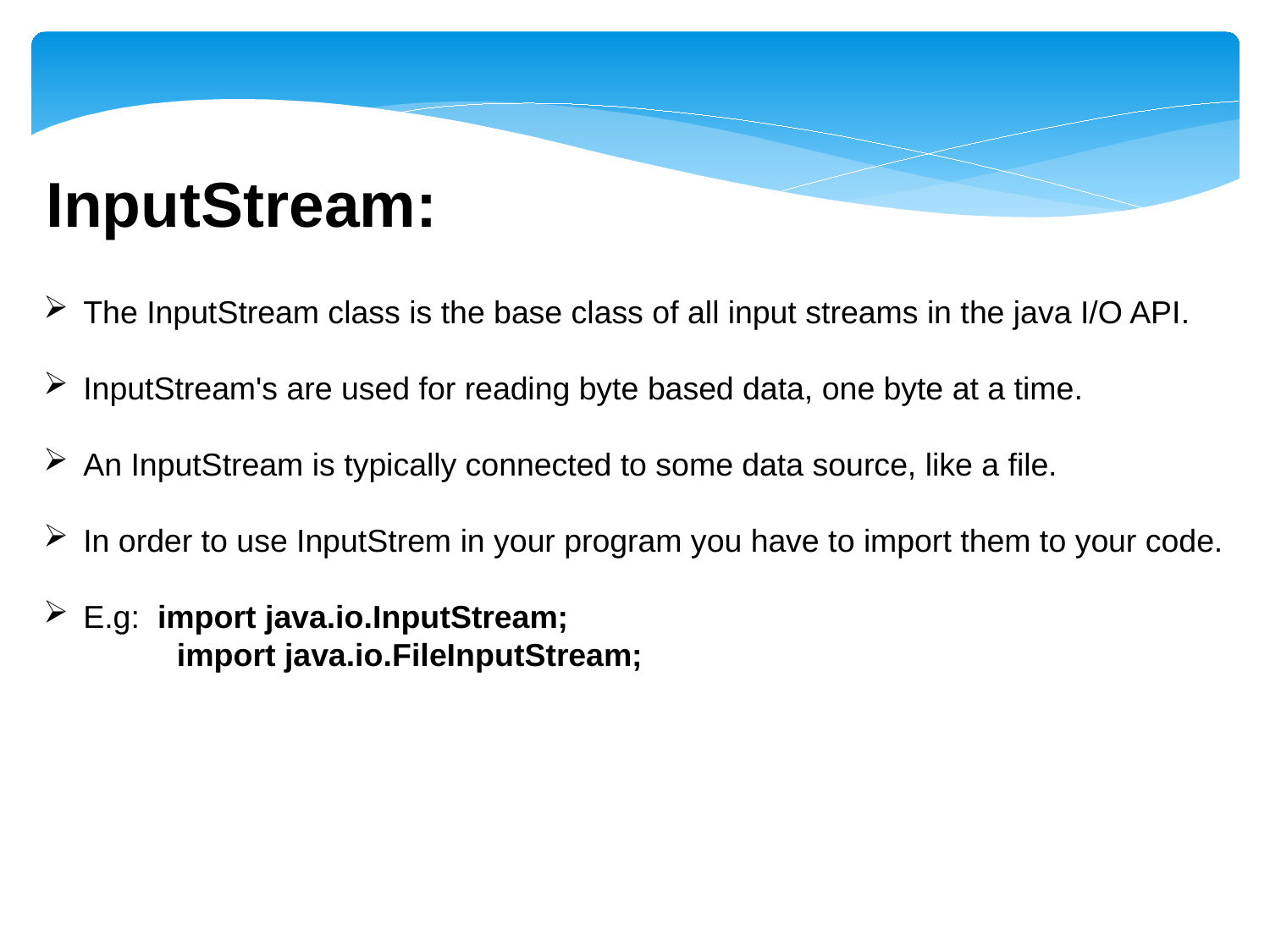

InputStream:
The InputStream class is the base class of all input streams in the java I/O API.

InputStream's are used for reading byte based data, one byte at a time.

An InputStream is typically connected to some data source, like a file.

In order to use InputStrem in your program you have to import them to your code.

E.g:  import java.io.InputStream;
               import java.io.FileInputStream;